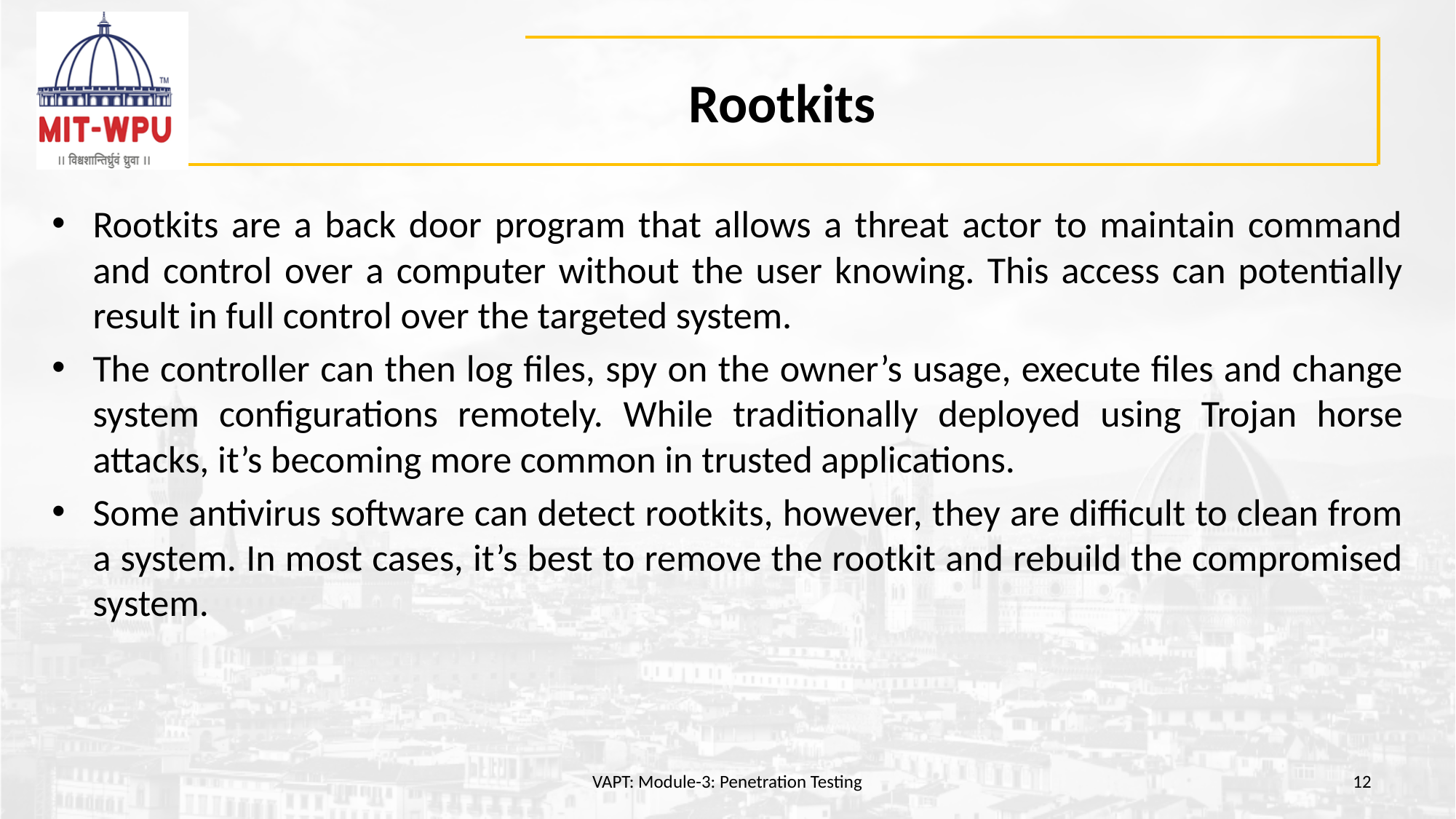

# Rootkits
Rootkits are a back door program that allows a threat actor to maintain command and control over a computer without the user knowing. This access can potentially result in full control over the targeted system.
The controller can then log files, spy on the owner’s usage, execute files and change system configurations remotely. While traditionally deployed using Trojan horse attacks, it’s becoming more common in trusted applications.
Some antivirus software can detect rootkits, however, they are difficult to clean from a system. In most cases, it’s best to remove the rootkit and rebuild the compromised system.
VAPT: Module-3: Penetration Testing
12